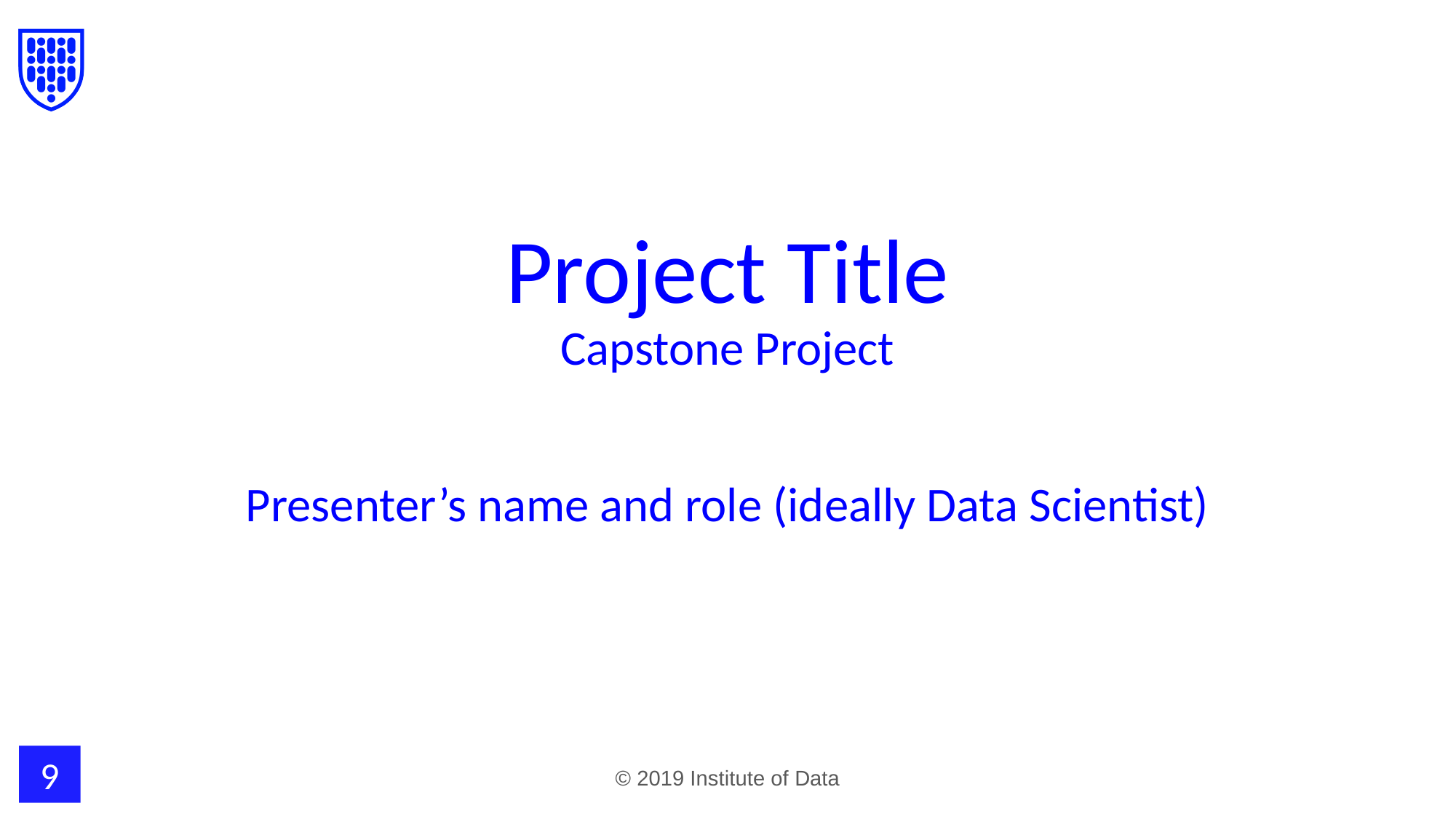

# Project Title
Capstone Project

Presenter’s name and role (ideally Data Scientist)